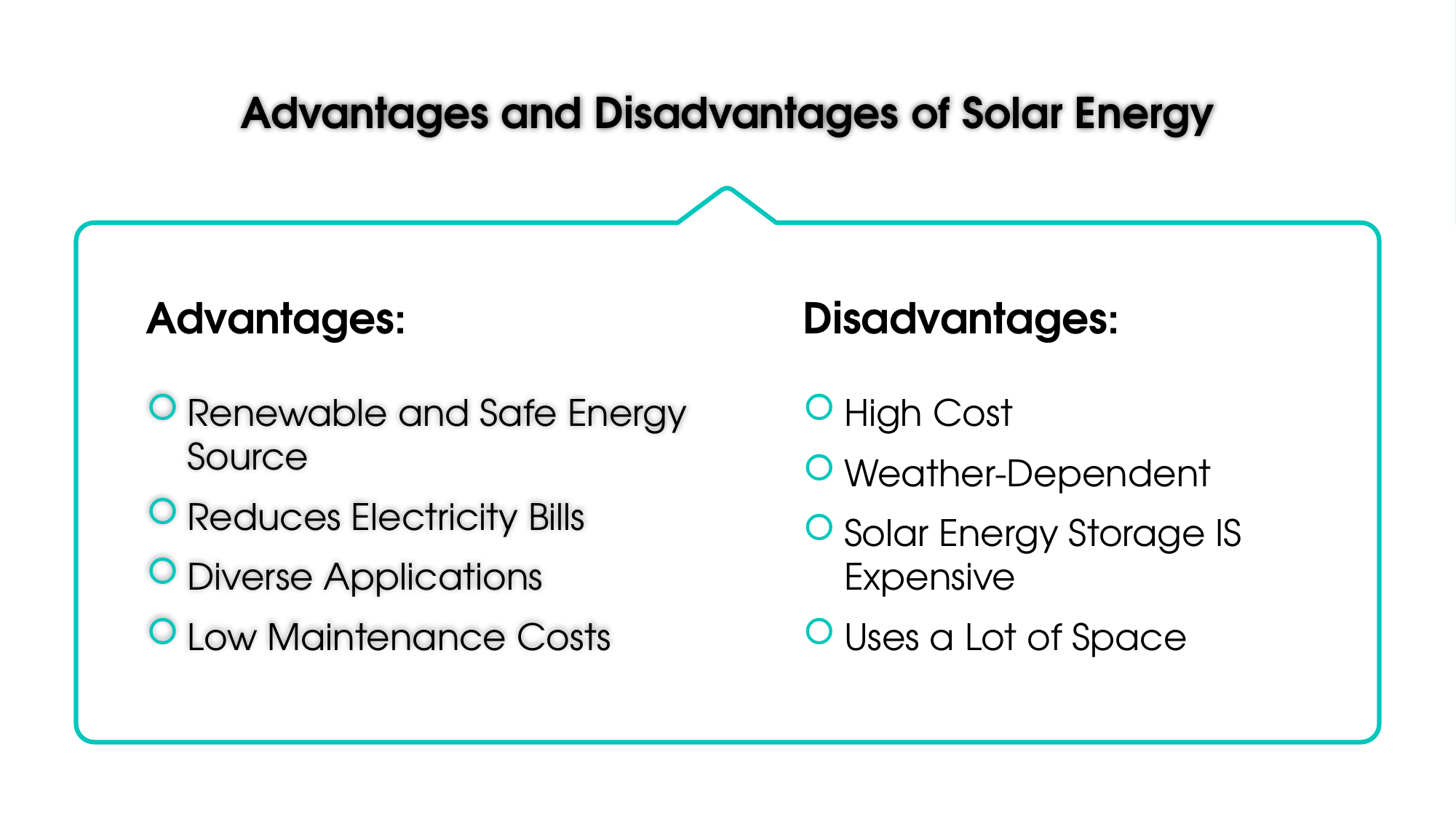

# Advantages and Disadvantages of Solar Energy

Disadvantages:
Advantages:
Renewable and Safe Energy Source
Reduces Electricity Bills
Diverse Applications
Low Maintenance Costs
High Cost
Weather-Dependent
Solar Energy Storage IS Expensive
Uses a Lot of Space